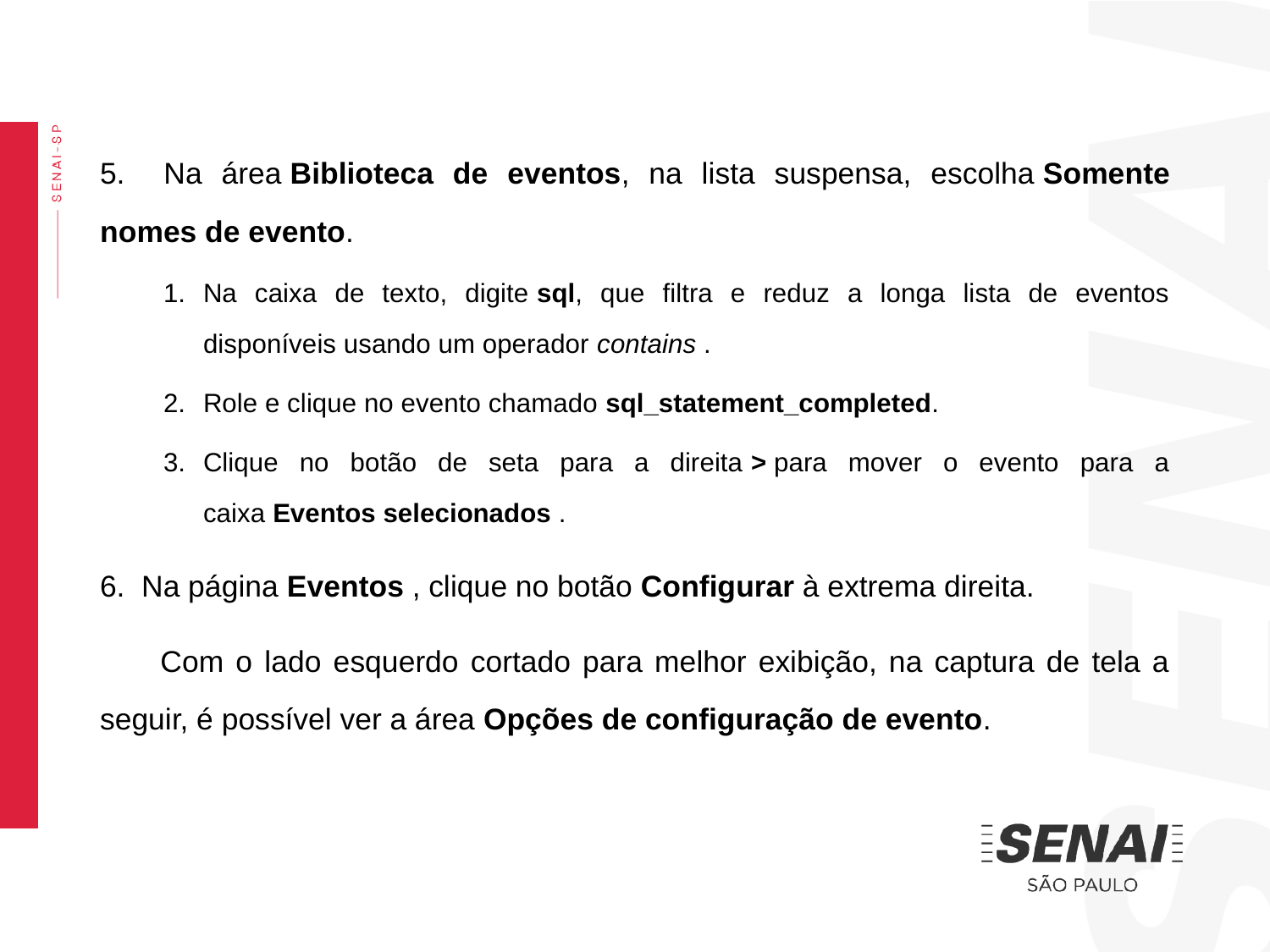

5.  Na área Biblioteca de eventos, na lista suspensa, escolha Somente nomes de evento.
Na caixa de texto, digite sql, que filtra e reduz a longa lista de eventos disponíveis usando um operador contains .
Role e clique no evento chamado sql_statement_completed.
Clique no botão de seta para a direita > para mover o evento para a caixa Eventos selecionados .
6.  Na página Eventos , clique no botão Configurar à extrema direita.
     Com o lado esquerdo cortado para melhor exibição, na captura de tela a seguir, é possível ver a área Opções de configuração de evento.